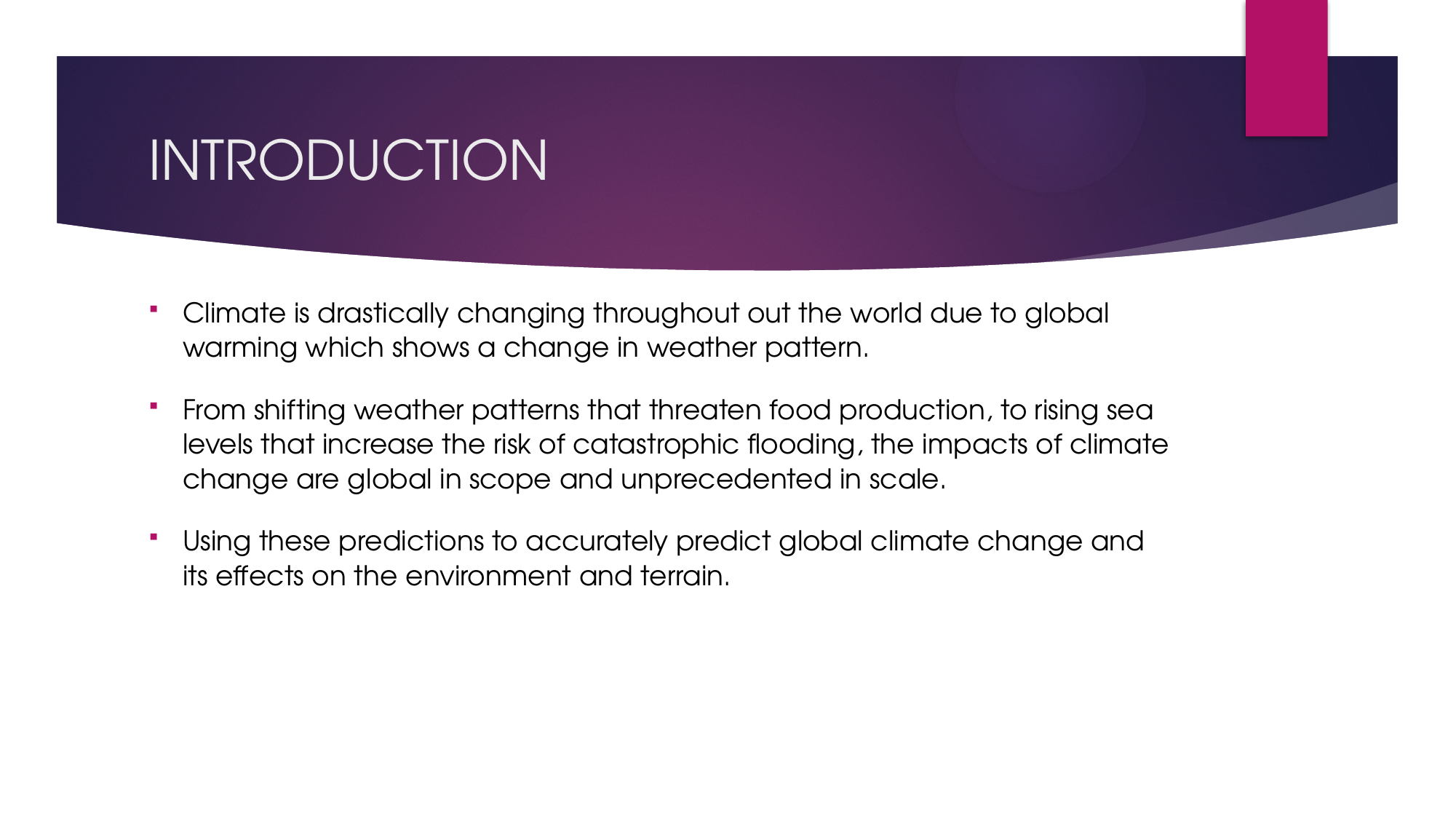

# INTRODUCTION
Climate is drastically changing throughout out the world due to global warming which shows a change in weather pattern.
From shifting weather patterns that threaten food production, to rising sea levels that increase the risk of catastrophic flooding, the impacts of climate change are global in scope and unprecedented in scale.
Using these predictions to accurately predict global climate change and its effects on the environment and terrain.